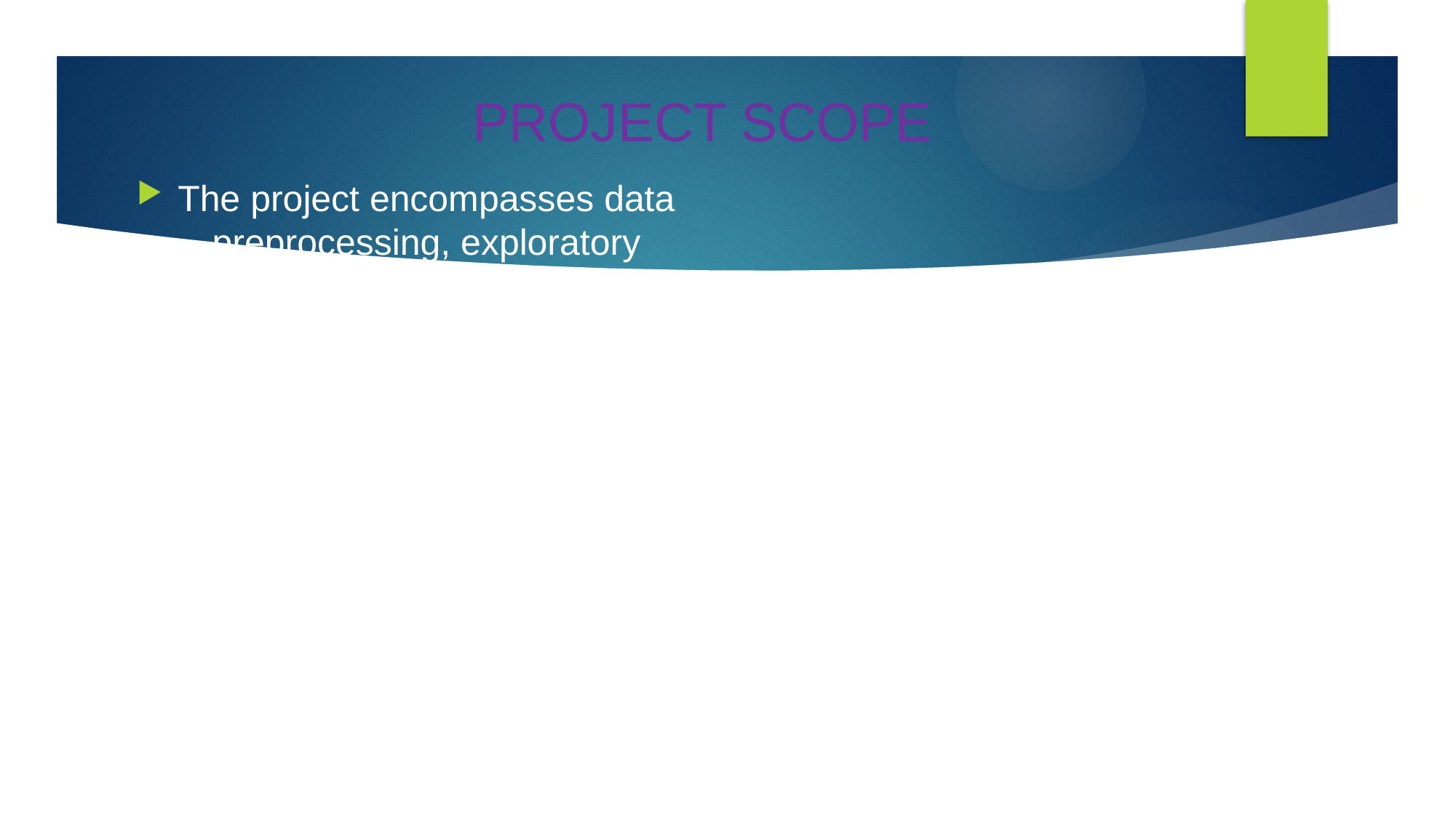

# PROJECT SCOPE
The project encompasses data preprocessing, exploratory data analysis (EDA), feature engineering, and model building stages. Multiple machine learning techniques such as logistic regression are employed and evaluated to develop an accurate predictive model. The project aims to help user for the classification of given animal.